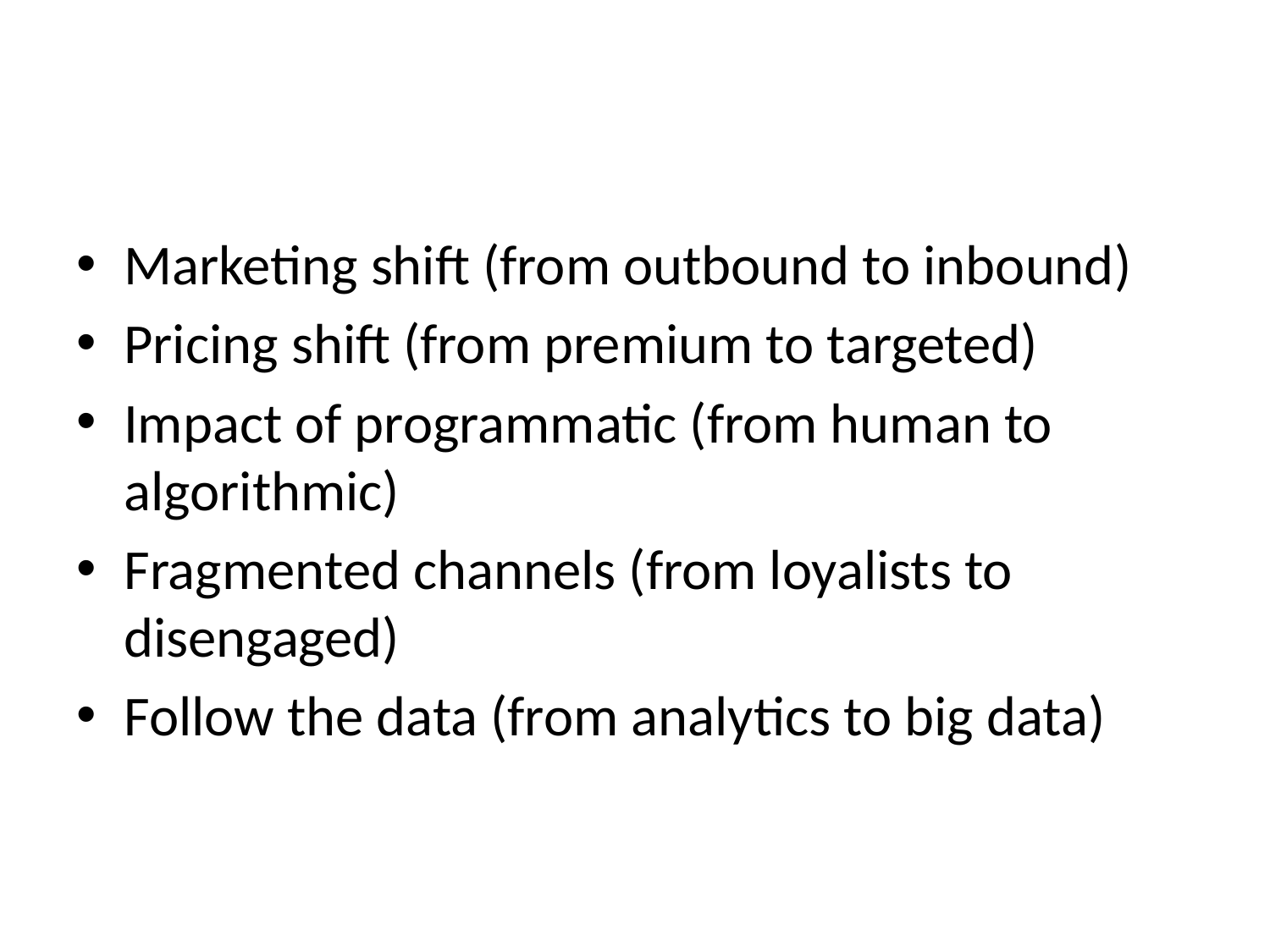

#
Marketing shift (from outbound to inbound)
Pricing shift (from premium to targeted)
Impact of programmatic (from human to algorithmic)
Fragmented channels (from loyalists to disengaged)
Follow the data (from analytics to big data)